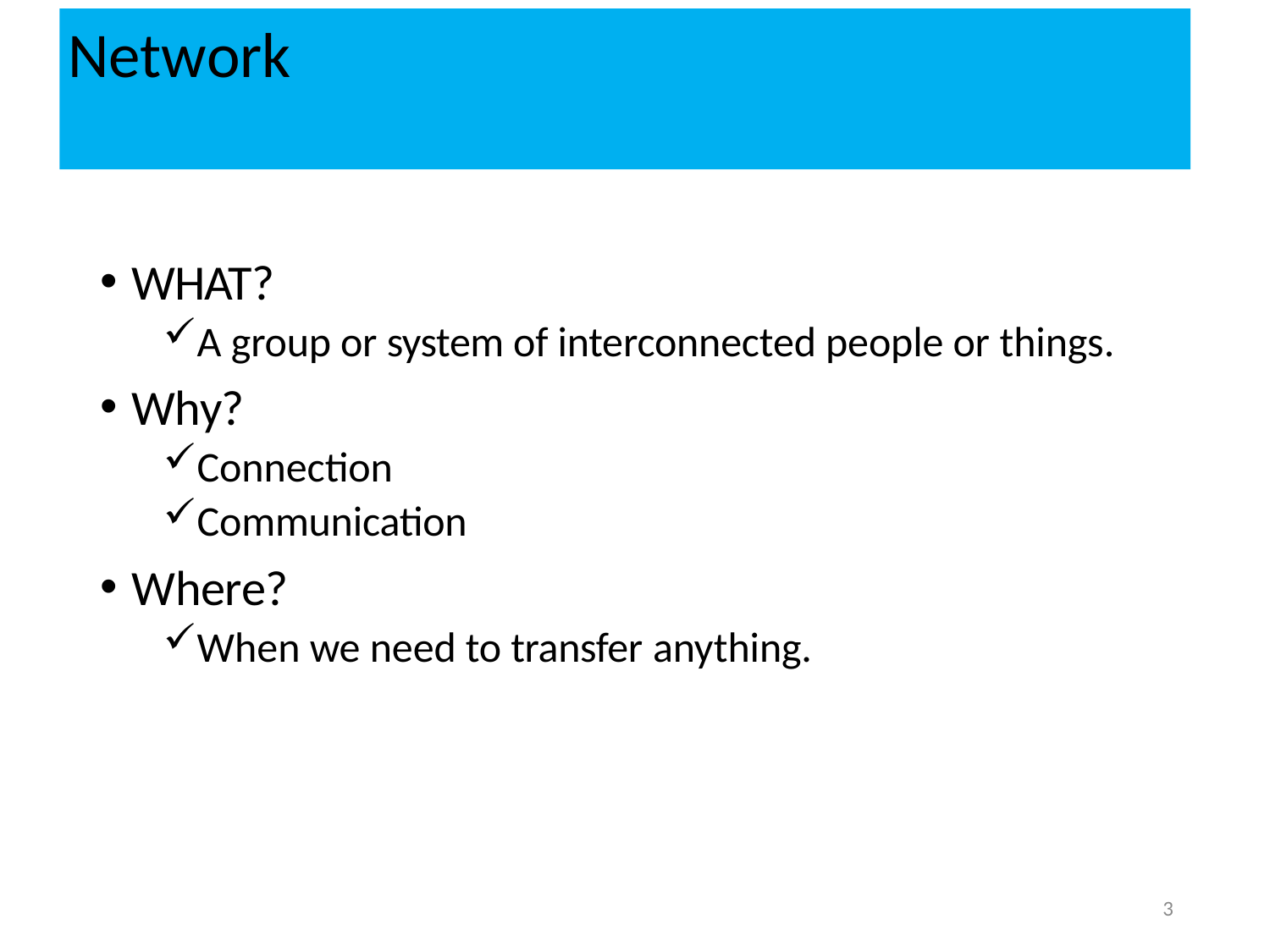

# Network
WHAT?
A group or system of interconnected people or things.
Why?
Connection
Communication
Where?
When we need to transfer anything.
3